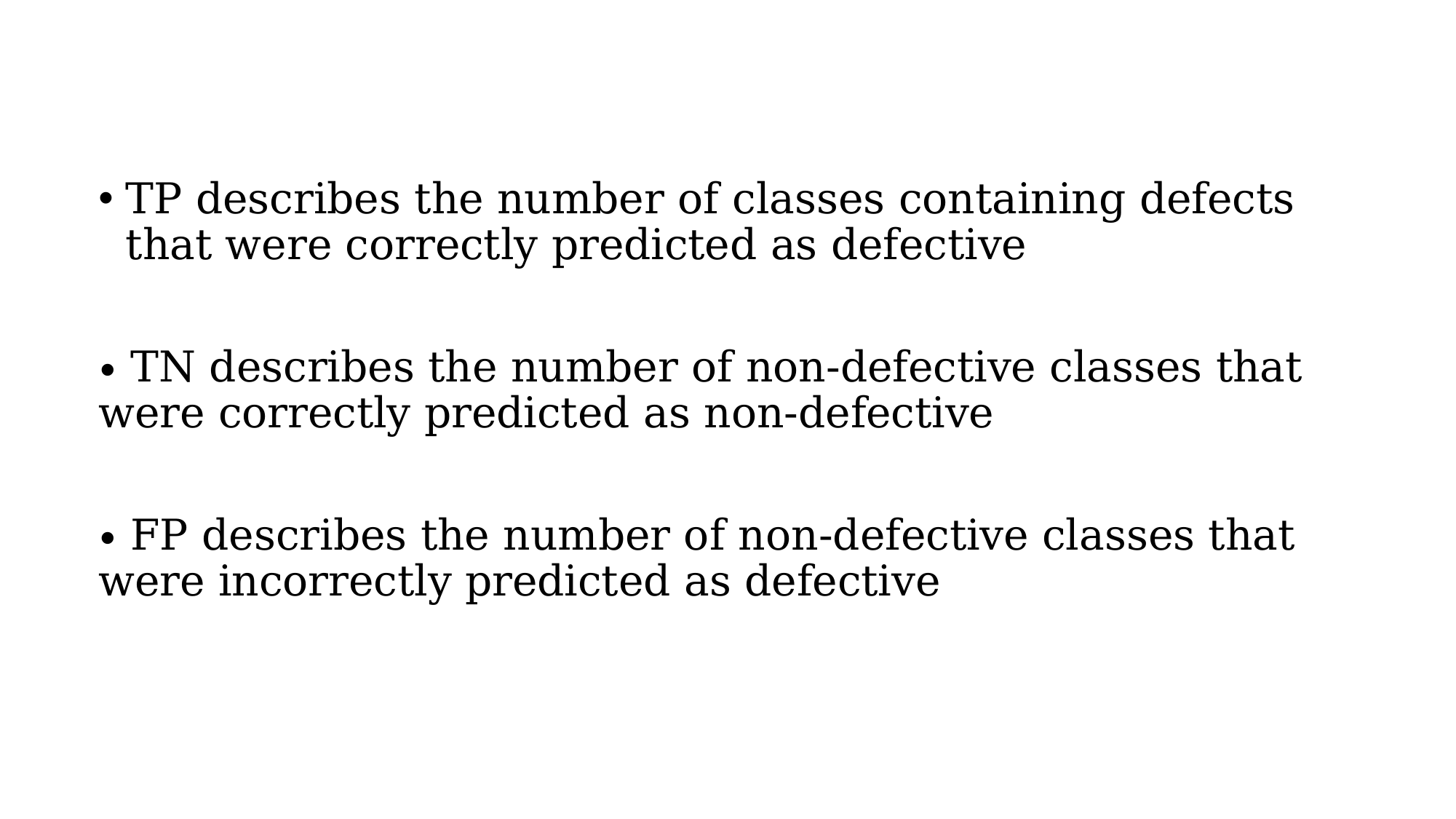

TP describes the number of classes containing defects that were correctly predicted as defective

• TN describes the number of non-defective classes that were correctly predicted as non-defective

• FP describes the number of non-defective classes that were incorrectly predicted as defective